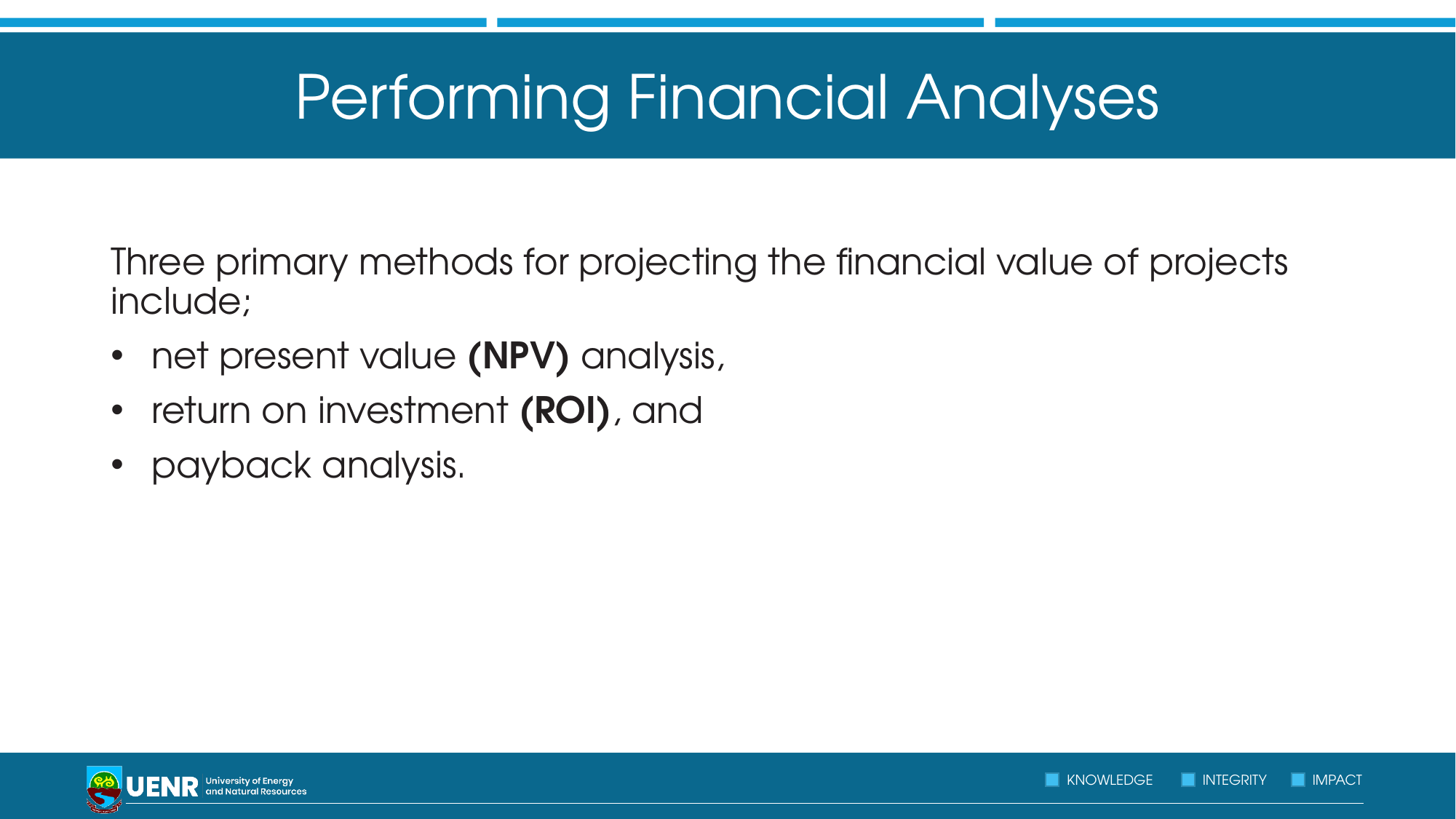

# Performing Financial Analyses
Three primary methods for projecting the financial value of projects include;
net present value (NPV) analysis,
return on investment (ROI), and
payback analysis.